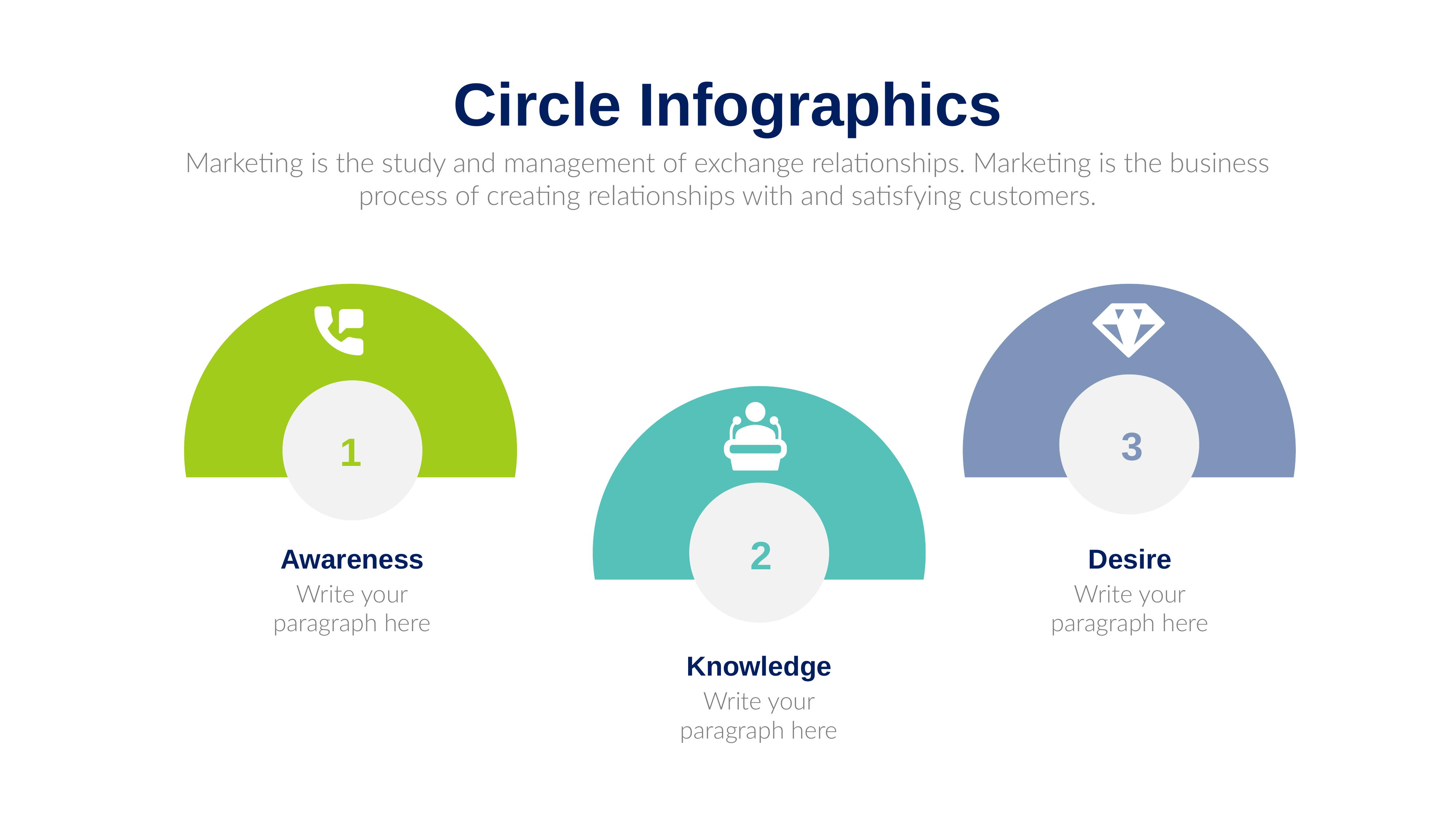

Circle Infographics
Marketing is the study and management of exchange relationships. Marketing is the business process of creating relationships with and satisfying customers.

3
1

2
Awareness
Desire
Write your paragraph here
Write your paragraph here

Knowledge
Write your paragraph here